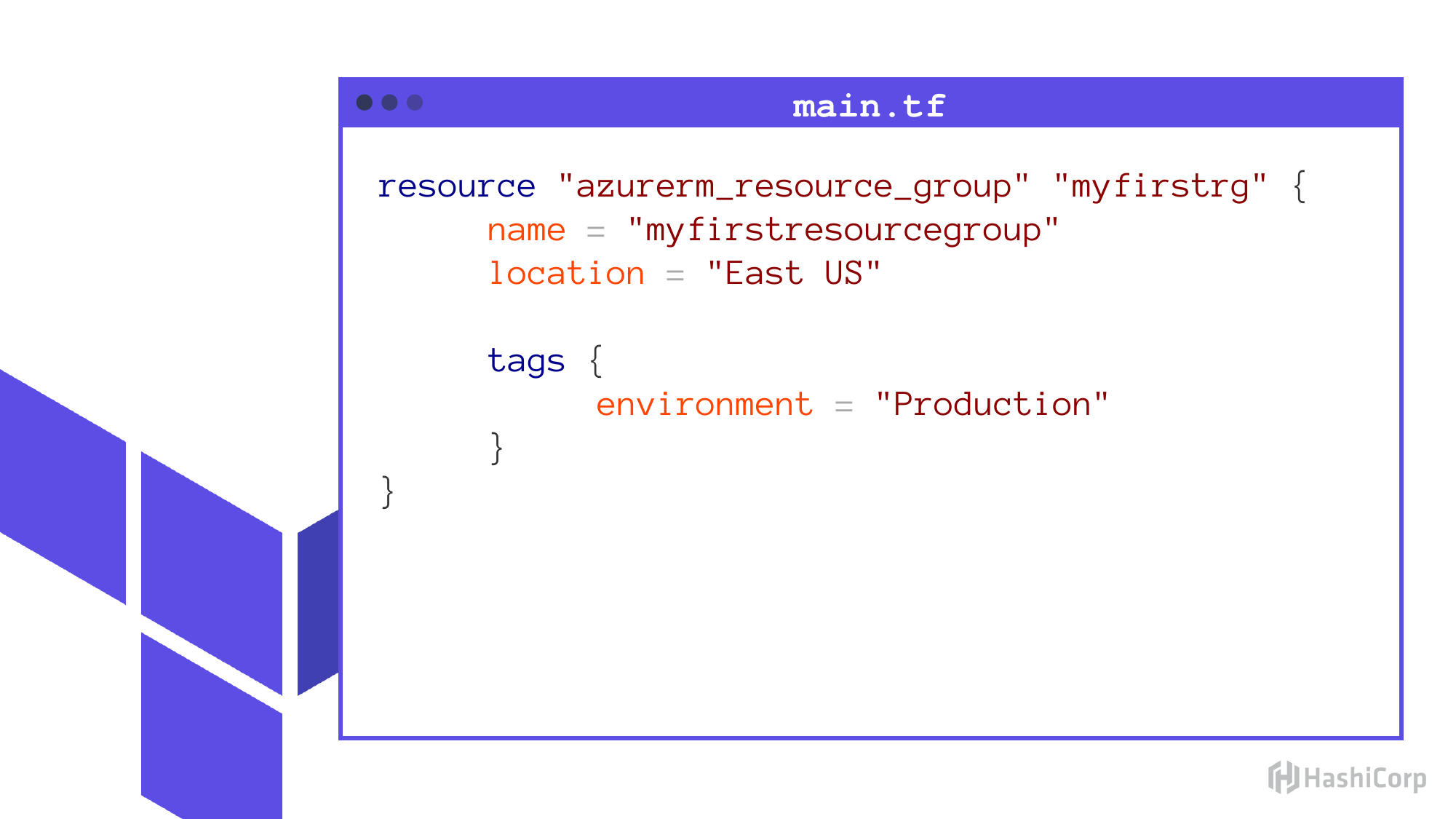

main.tf
resource "azurerm_resource_group" "myfirstrg" {
	name = "myfirstresourcegroup"
	location = "East US"
	tags {
		environment = "Production"
	}
}